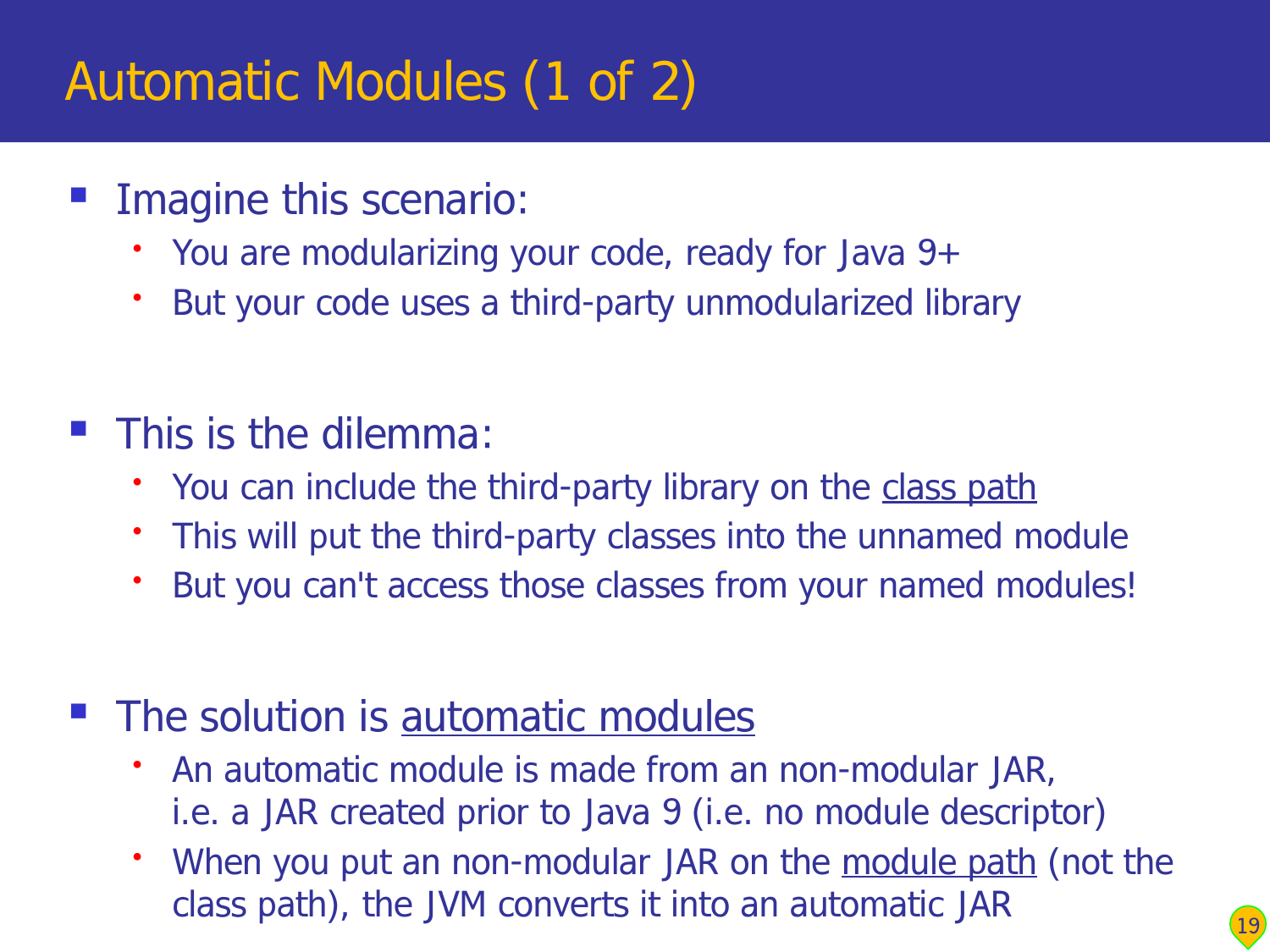

# Automatic Modules (1 of 2)
Imagine this scenario:
You are modularizing your code, ready for Java 9+
But your code uses a third-party unmodularized library

This is the dilemma:
You can include the third-party library on the class path
This will put the third-party classes into the unnamed module
But you can't access those classes from your named modules!

The solution is automatic modules
An automatic module is made from an non-modular JAR,
i.e. a JAR created prior to Java 9 (i.e. no module descriptor)
When you put an non-modular JAR on the module path (not the class path), the JVM converts it into an automatic JAR

19